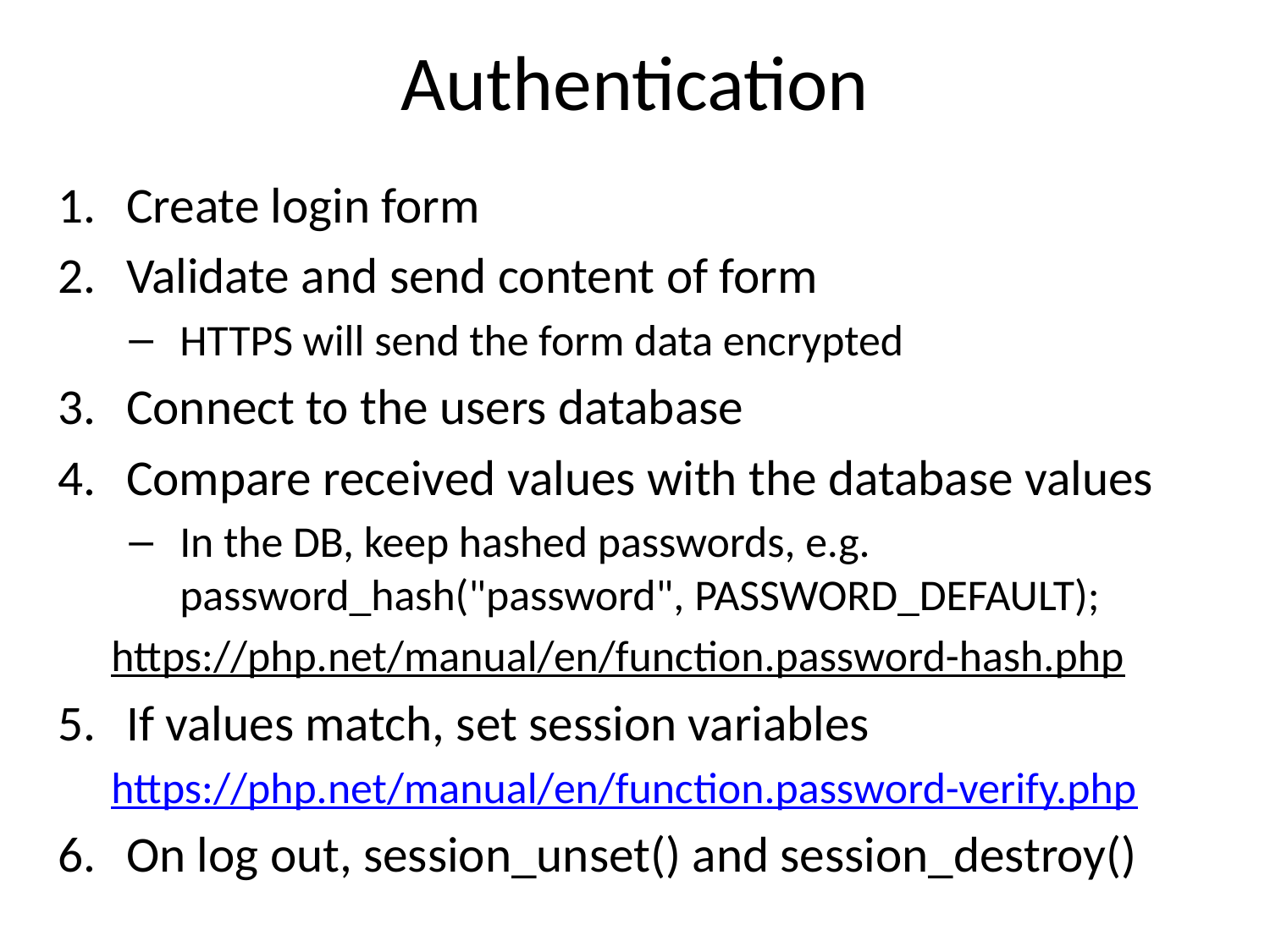

# Authentication
Create login form
Validate and send content of form
HTTPS will send the form data encrypted
Connect to the users database
Compare received values with the database values
In the DB, keep hashed passwords, e.g.
password_hash("password", PASSWORD_DEFAULT);
https://php.net/manual/en/function.password-hash.php
If values match, set session variables
https://php.net/manual/en/function.password-verify.php
On log out, session_unset() and session_destroy()